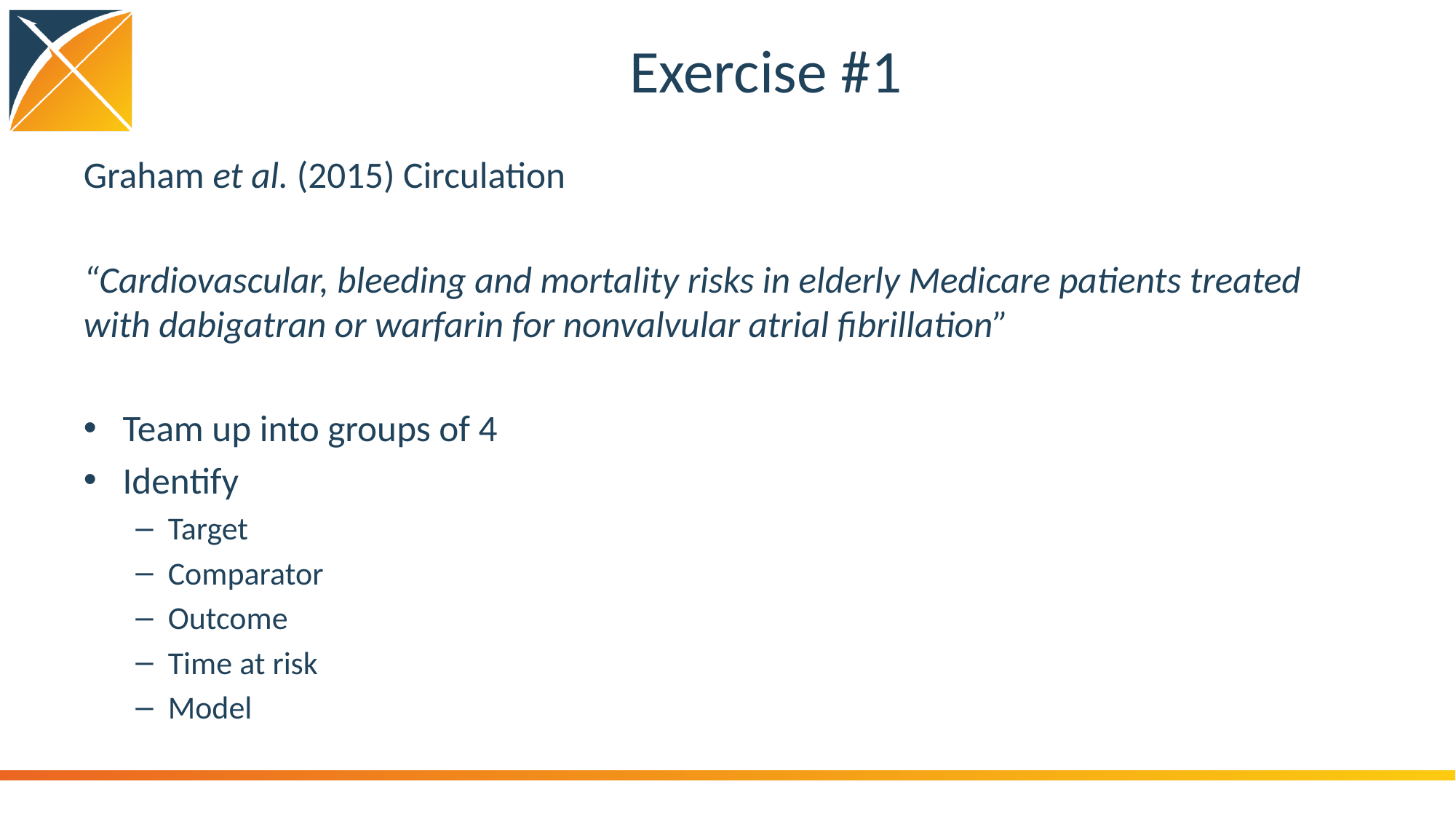

# Exercise #1
Graham et al. (2015) Circulation

“Cardiovascular, bleeding and mortality risks in elderly Medicare patients treated with dabigatran or warfarin for nonvalvular atrial fibrillation”

Team up into groups of 4
Identify
Target
Comparator
Outcome
Time at risk
Model